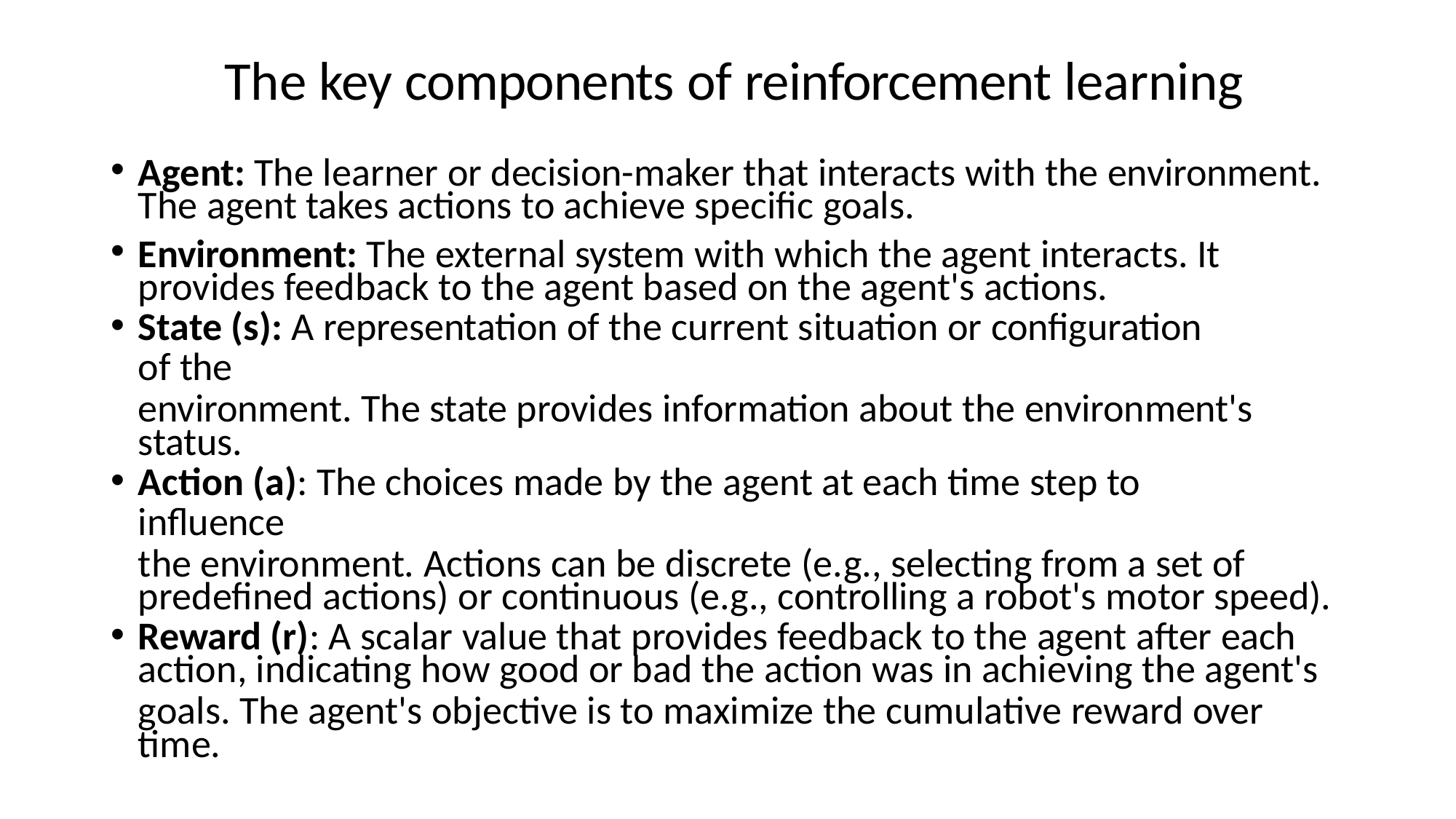

# The key components of reinforcement learning
Agent: The learner or decision-maker that interacts with the environment. The agent takes actions to achieve specific goals.
Environment: The external system with which the agent interacts. It provides feedback to the agent based on the agent's actions.
State (s): A representation of the current situation or configuration of the
environment. The state provides information about the environment's status.
Action (a): The choices made by the agent at each time step to influence
the environment. Actions can be discrete (e.g., selecting from a set of predefined actions) or continuous (e.g., controlling a robot's motor speed).
Reward (r): A scalar value that provides feedback to the agent after each
action, indicating how good or bad the action was in achieving the agent's
goals. The agent's objective is to maximize the cumulative reward over time.